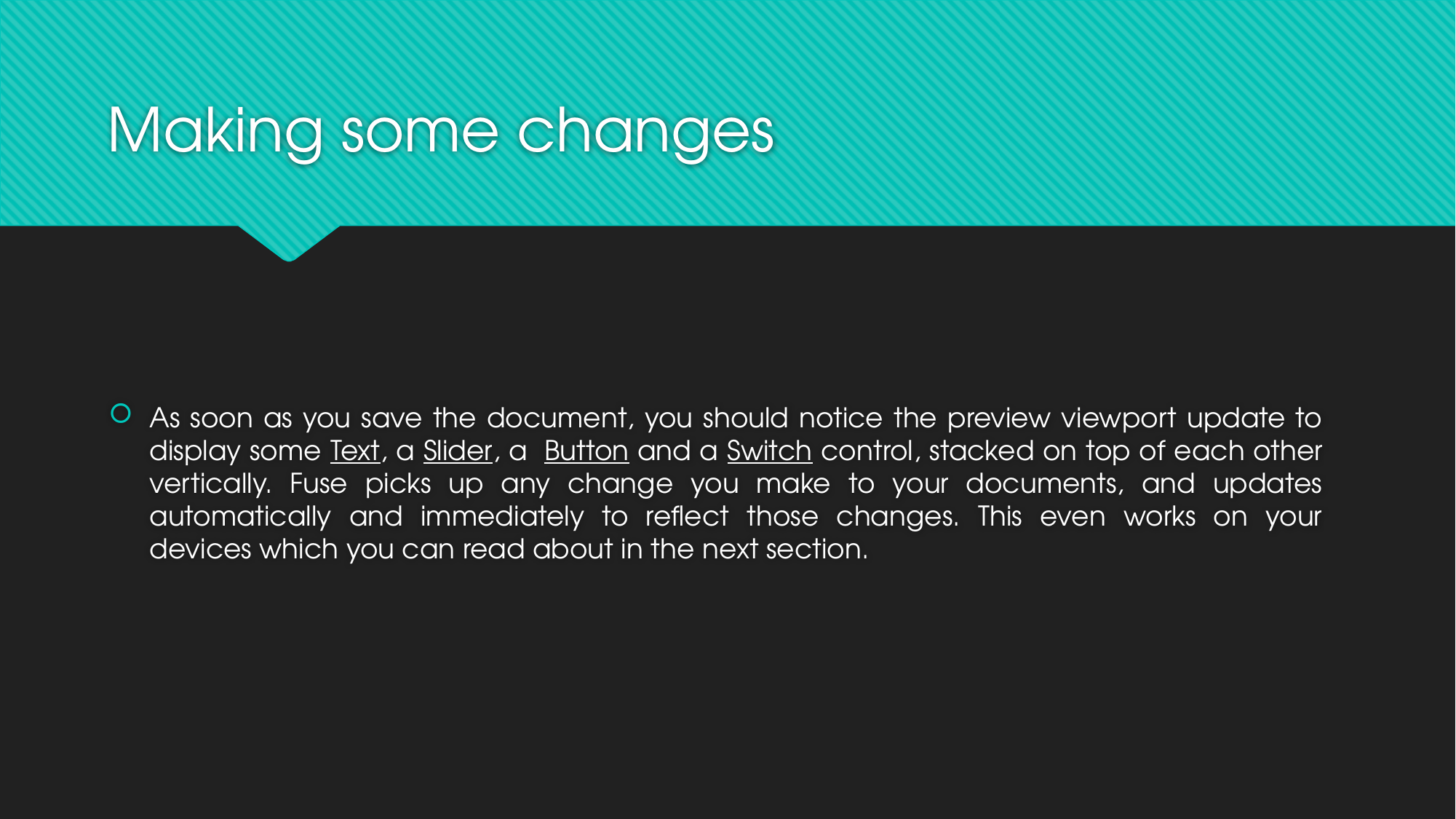

# Making some changes
As soon as you save the document, you should notice the preview viewport update to display some Text, a Slider, a  Button and a Switch control, stacked on top of each other vertically. Fuse picks up any change you make to your documents, and updates automatically and immediately to reflect those changes. This even works on your devices which you can read about in the next section.